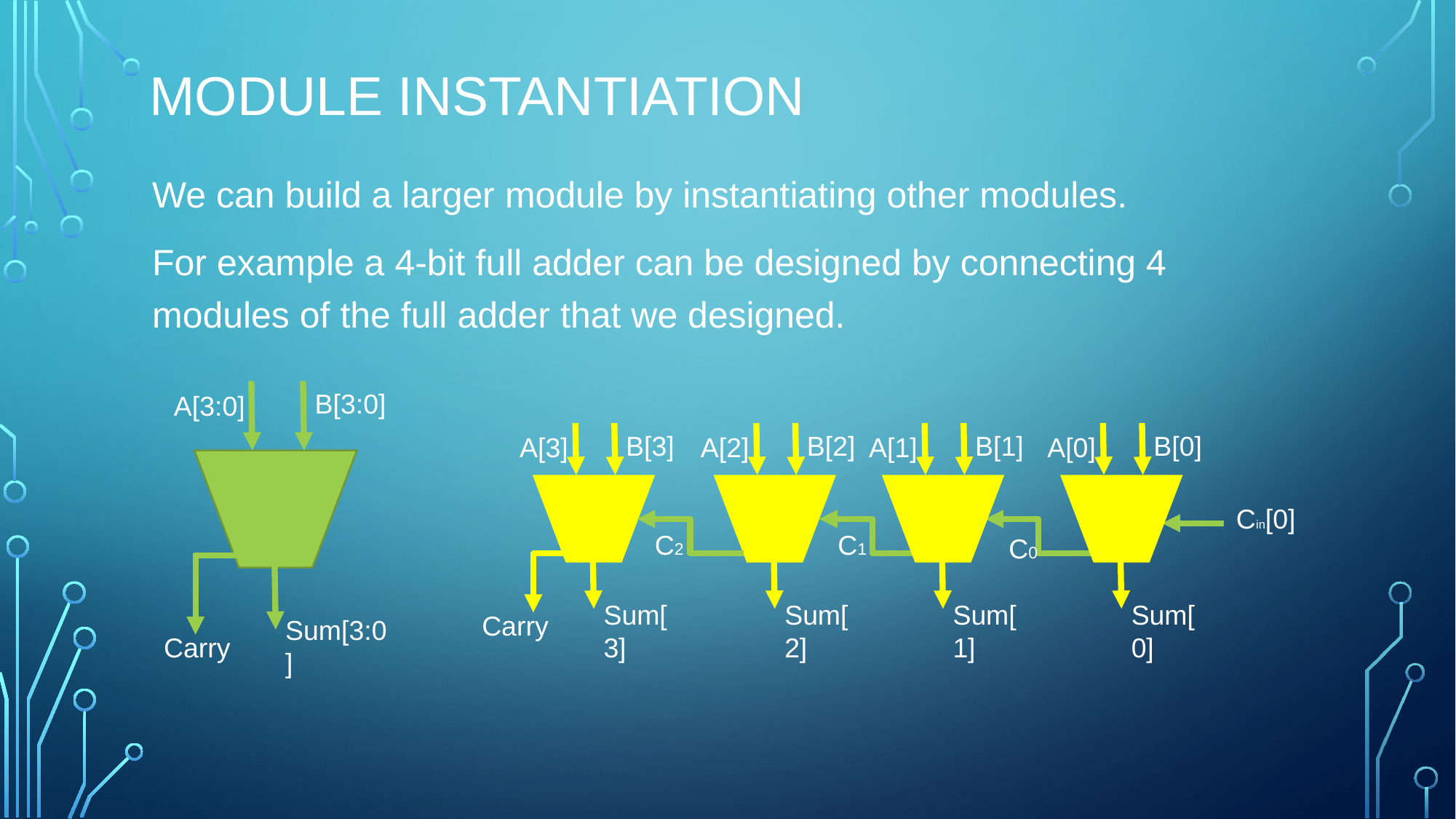

# Module Instantiation
We can build a larger module by instantiating other modules.
For example a 4-bit full adder can be designed by connecting 4 modules of the full adder that we designed.

B[3:0]
A[3:0]

Sum[3:0]
Carry
B[3]
A[3]

Sum[3]
Carry
B[2]
A[2]

C2
Sum[2]
B[1]
A[1]

Sum[1]
B[0]
A[0]

Sum[0]
Cin[0]
C1
C0